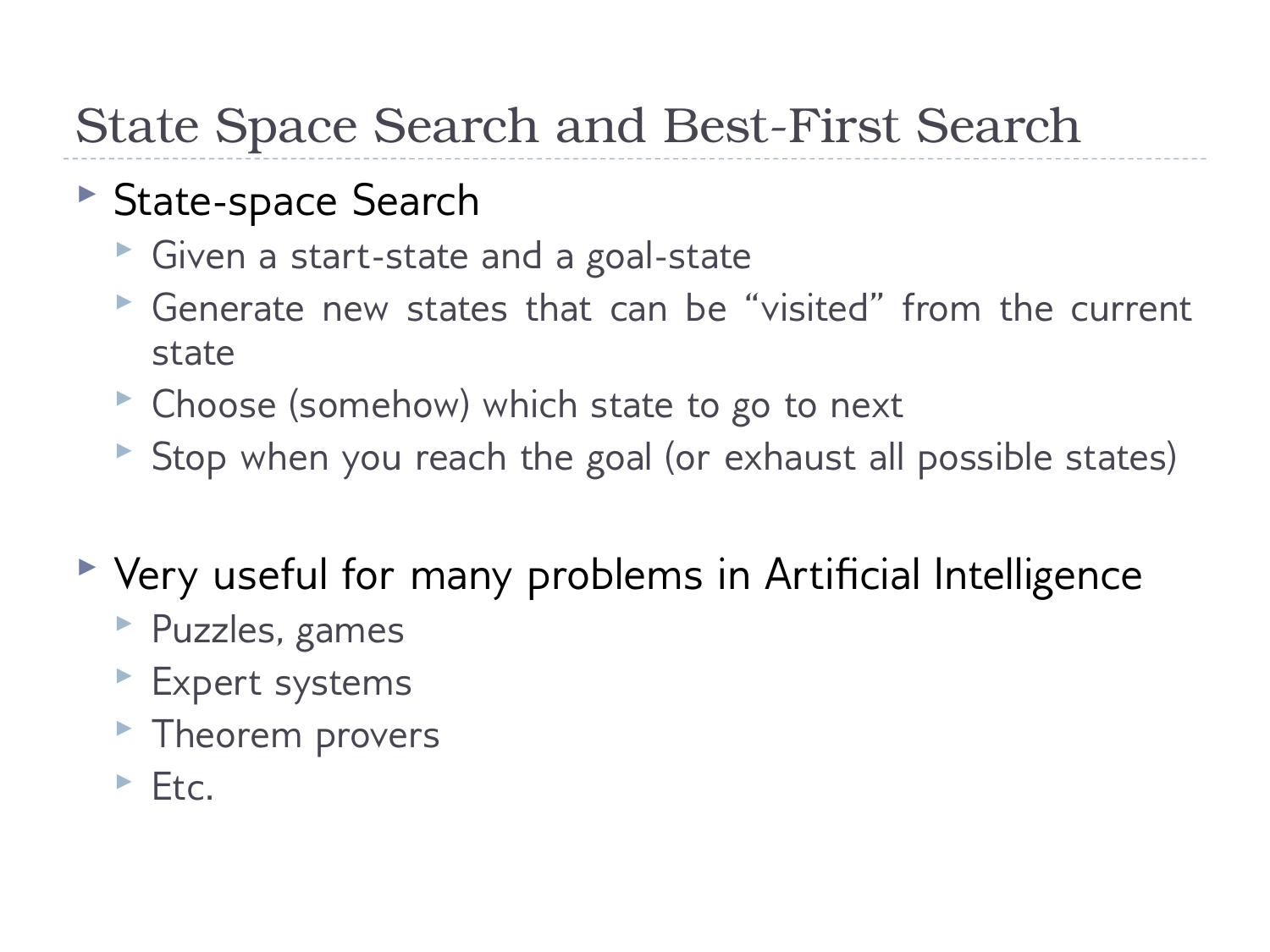

# State Space Search and Best-First Search
State-space Search
Given a start-state and a goal-state
Generate new states that can be “visited” from the current state
Choose (somehow) which state to go to next
Stop when you reach the goal (or exhaust all possible states)

Very useful for many problems in Artificial Intelligence
Puzzles, games
Expert systems
Theorem provers
Etc.